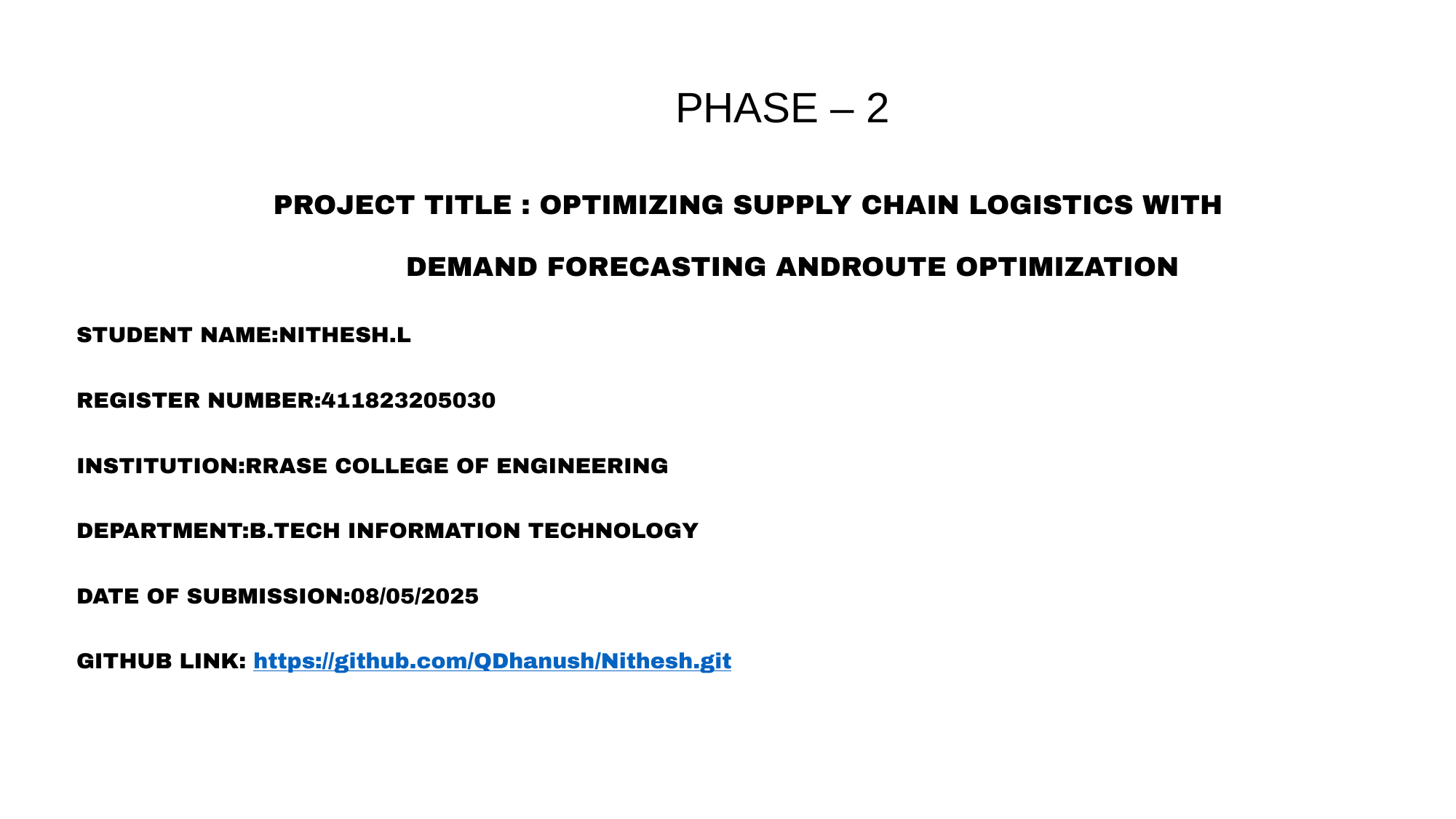

# PHASE – 2 PROJECT TITLE : OPTIMIZING SUPPLY CHAIN LOGISTICS WITH DEMAND FORECASTING ANDROUTE OPTIMIZATION
STUDENT NAME:NITHESH.L

REGISTER NUMBER:411823205030

INSTITUTION:RRASE COLLEGE OF ENGINEERING

DEPARTMENT:B.TECH INFORMATION TECHNOLOGY

DATE OF SUBMISSION:08/05/2025

GITHUB LINK: https://github.com/QDhanush/Nithesh.git